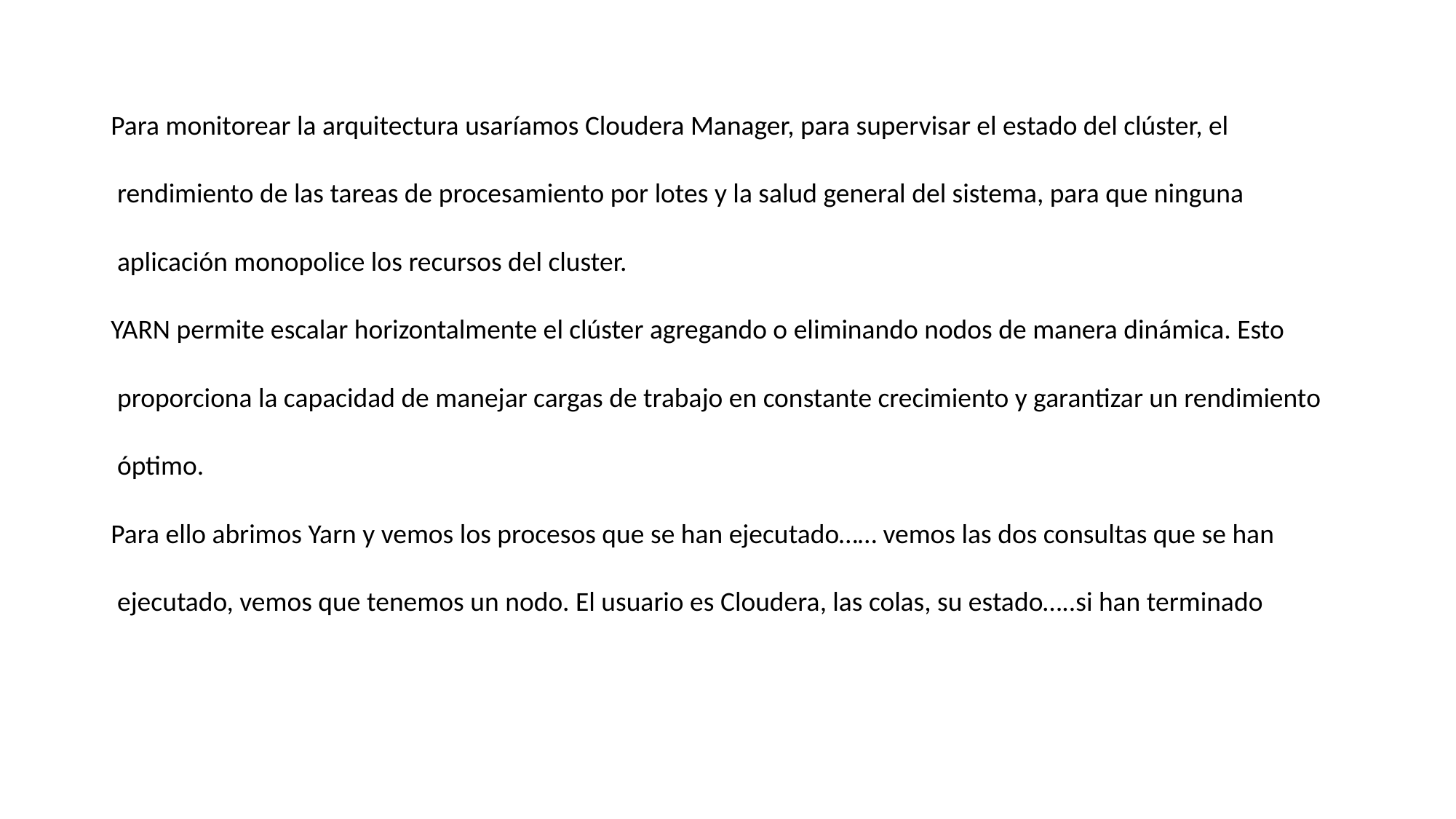

Para monitorear la arquitectura usaríamos Cloudera Manager, para supervisar el estado del clúster, el
 rendimiento de las tareas de procesamiento por lotes y la salud general del sistema, para que ninguna
 aplicación monopolice los recursos del cluster.
YARN permite escalar horizontalmente el clúster agregando o eliminando nodos de manera dinámica. Esto
 proporciona la capacidad de manejar cargas de trabajo en constante crecimiento y garantizar un rendimiento
 óptimo.
Para ello abrimos Yarn y vemos los procesos que se han ejecutado…… vemos las dos consultas que se han
 ejecutado, vemos que tenemos un nodo. El usuario es Cloudera, las colas, su estado…..si han terminado